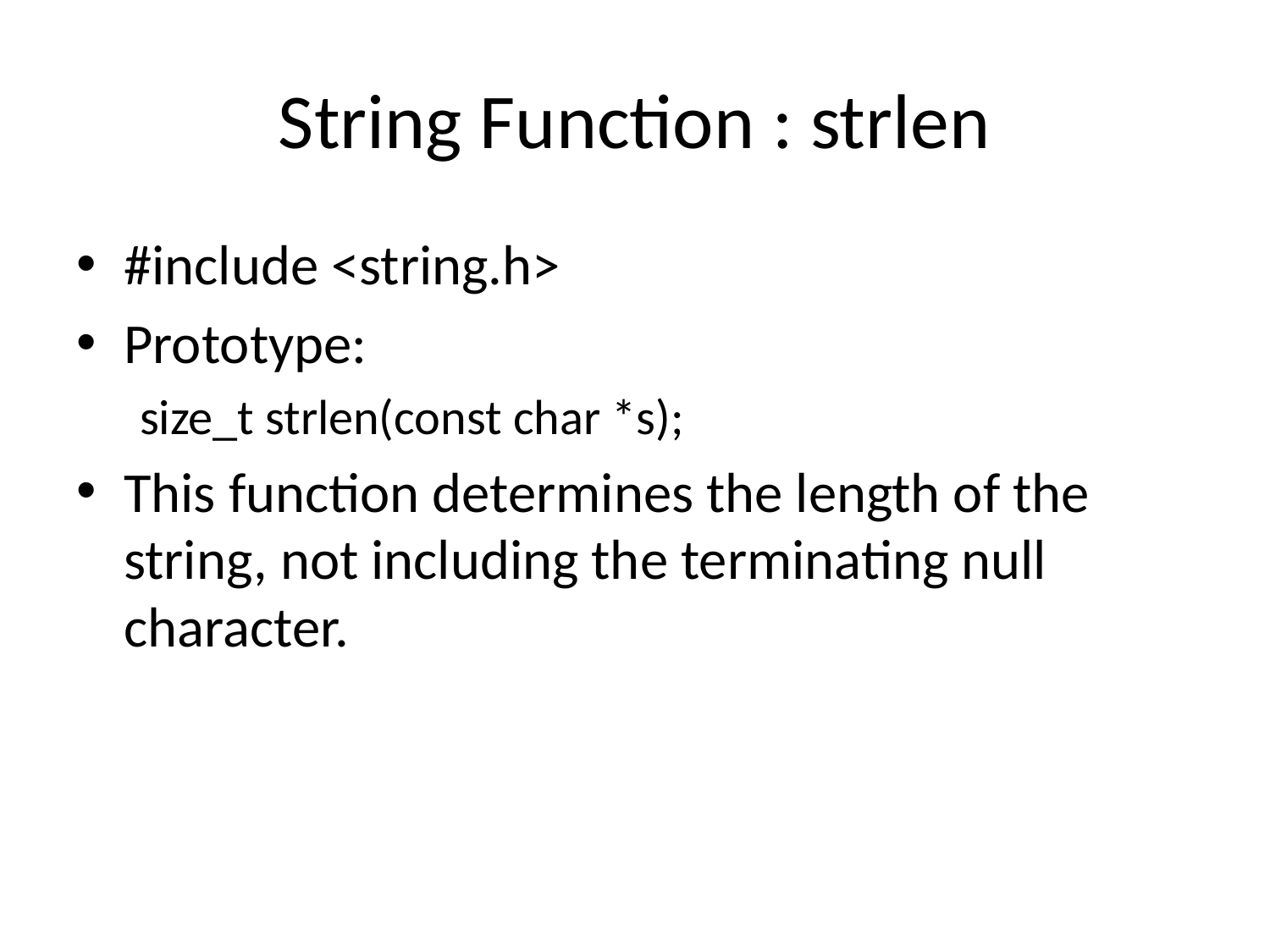

# String Function : strlen
#include <string.h>
Prototype:
size_t strlen(const char *s);
This function determines the length of the string, not including the terminating null character.